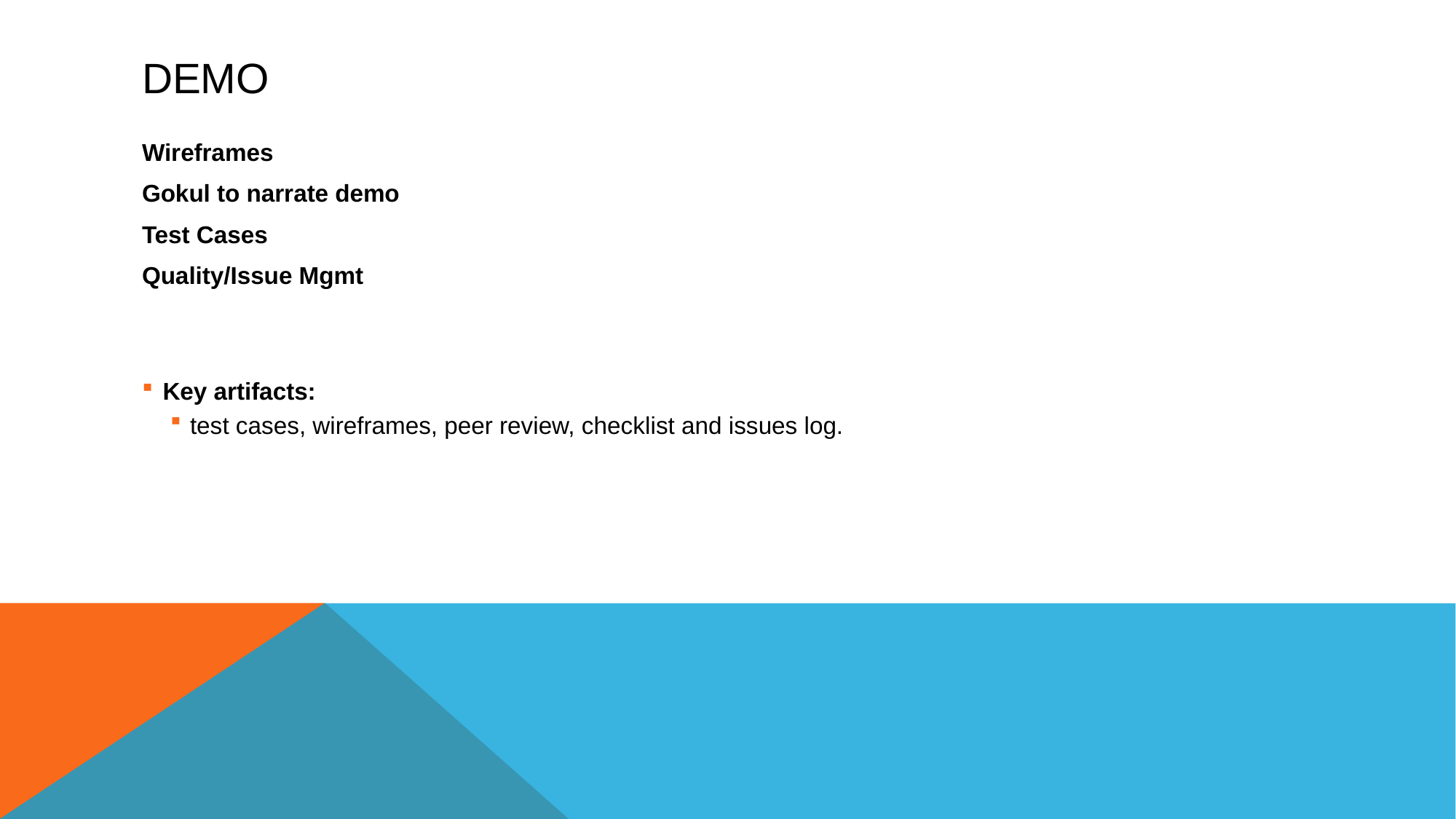

# Demo
Wireframes
Gokul to narrate demo
Test Cases
Quality/Issue Mgmt

Key artifacts:
test cases, wireframes, peer review, checklist and issues log.